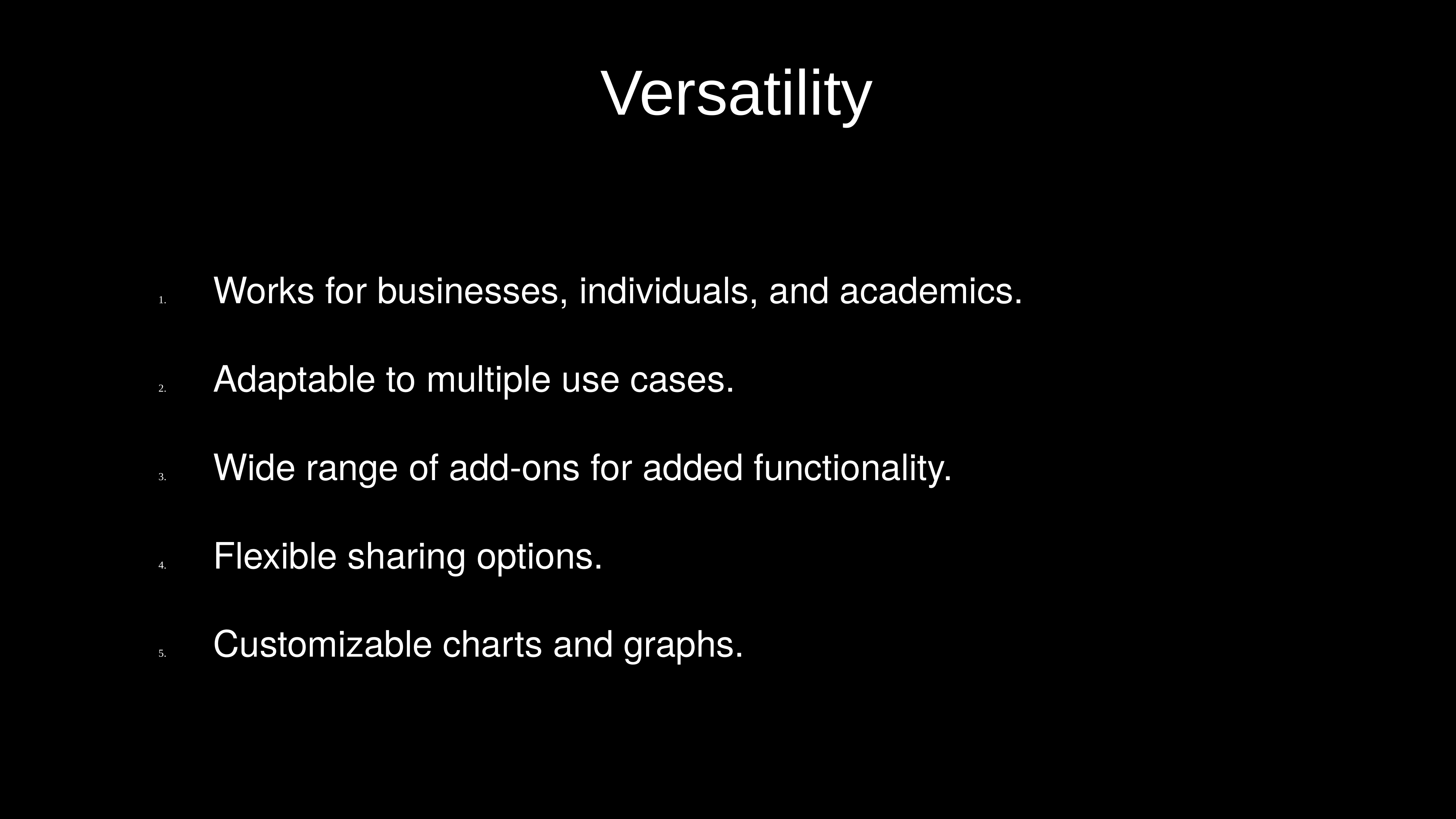

# Versatility
	1.	Works for businesses, individuals, and academics.
	2.	Adaptable to multiple use cases.
	3.	Wide range of add-ons for added functionality.
	4.	Flexible sharing options.
	5.	Customizable charts and graphs.